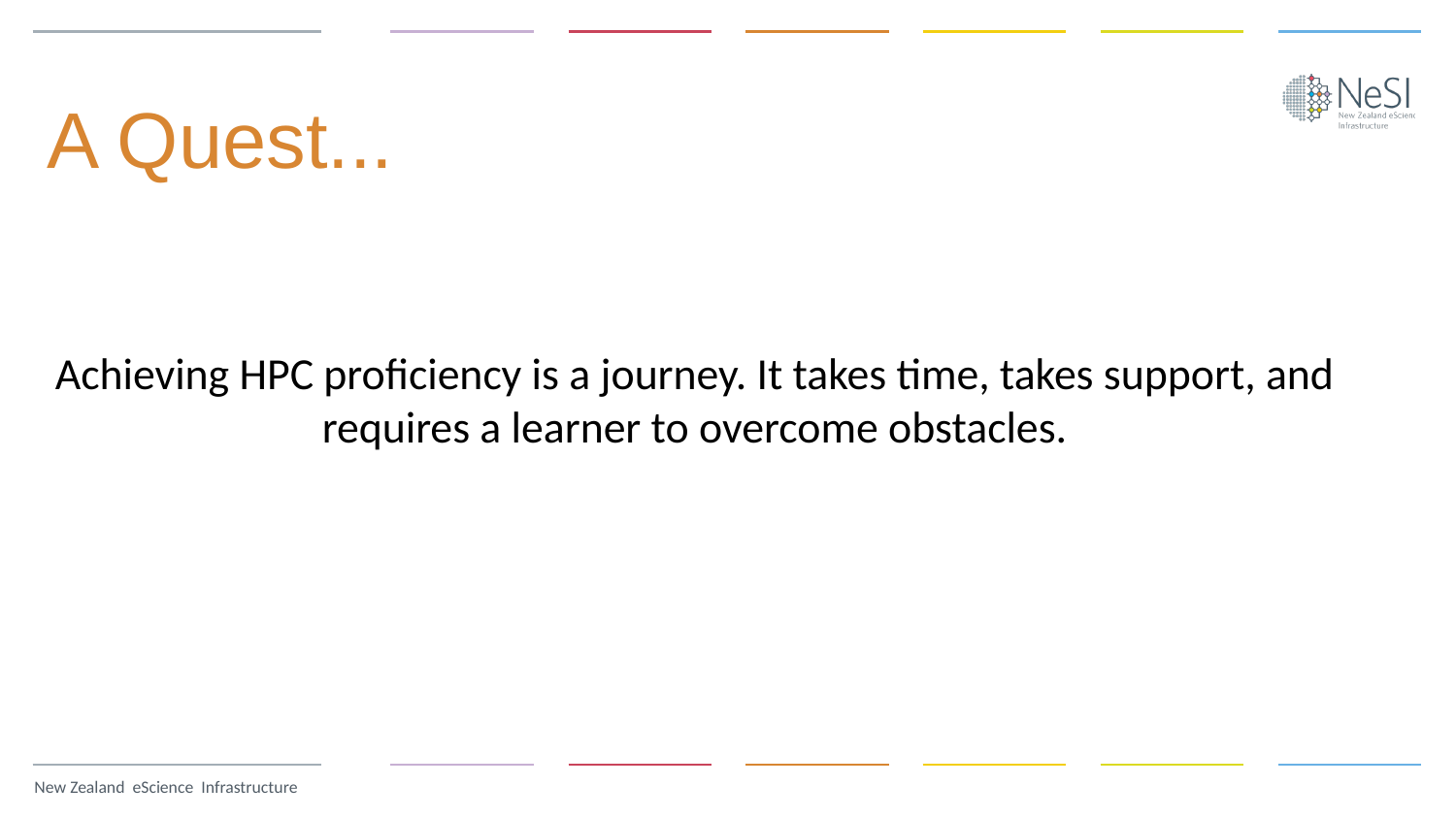

# A Quest...
Achieving HPC proficiency is a journey. It takes time, takes support, and requires a learner to overcome obstacles.